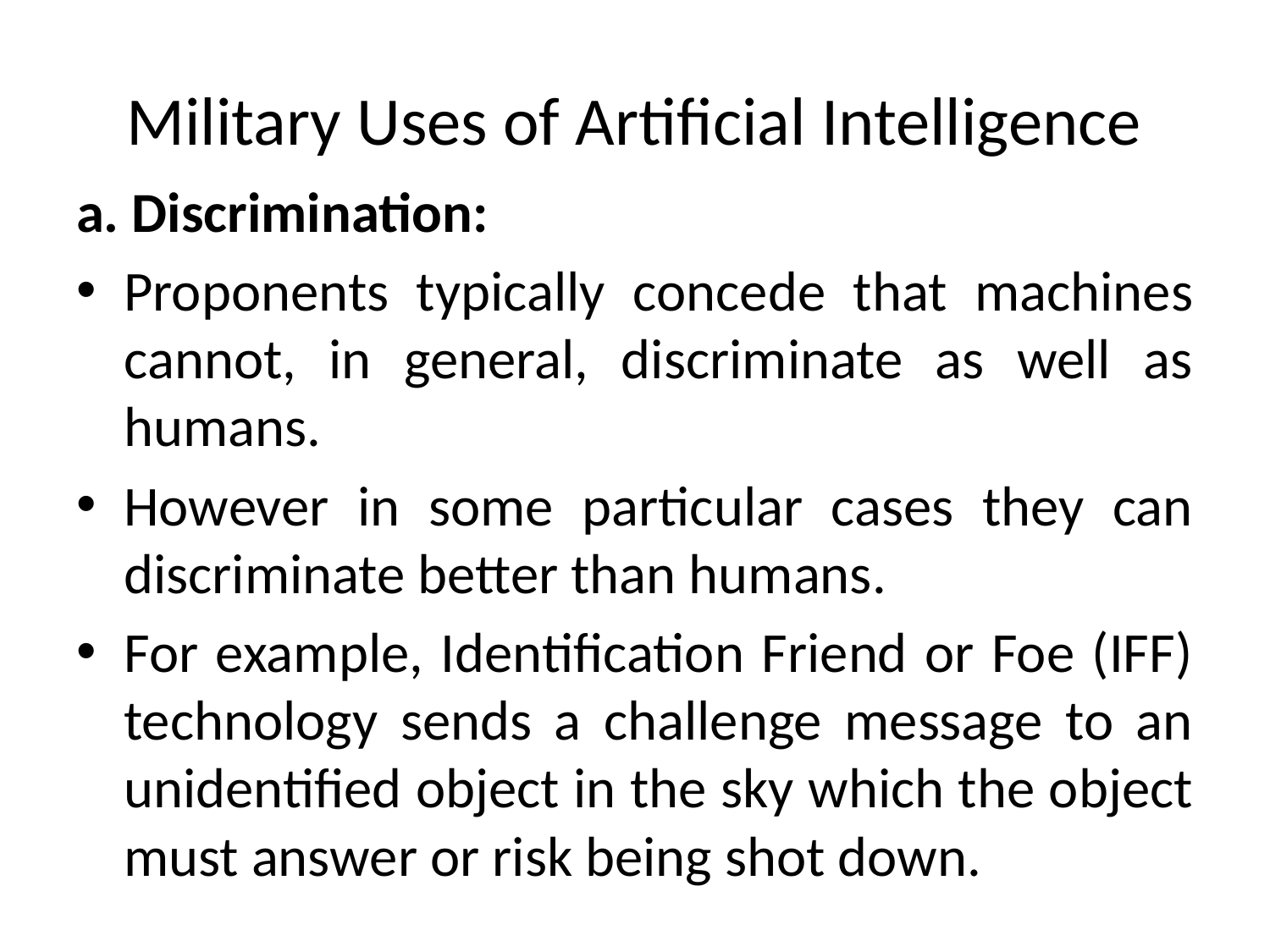

# Military Uses of Artificial Intelligence
a. Discrimination:
Proponents typically concede that machines cannot, in general, discriminate as well as humans.
However in some particular cases they can discriminate better than humans.
For example, Identification Friend or Foe (IFF) technology sends a challenge message to an unidentified object in the sky which the object must answer or risk being shot down.